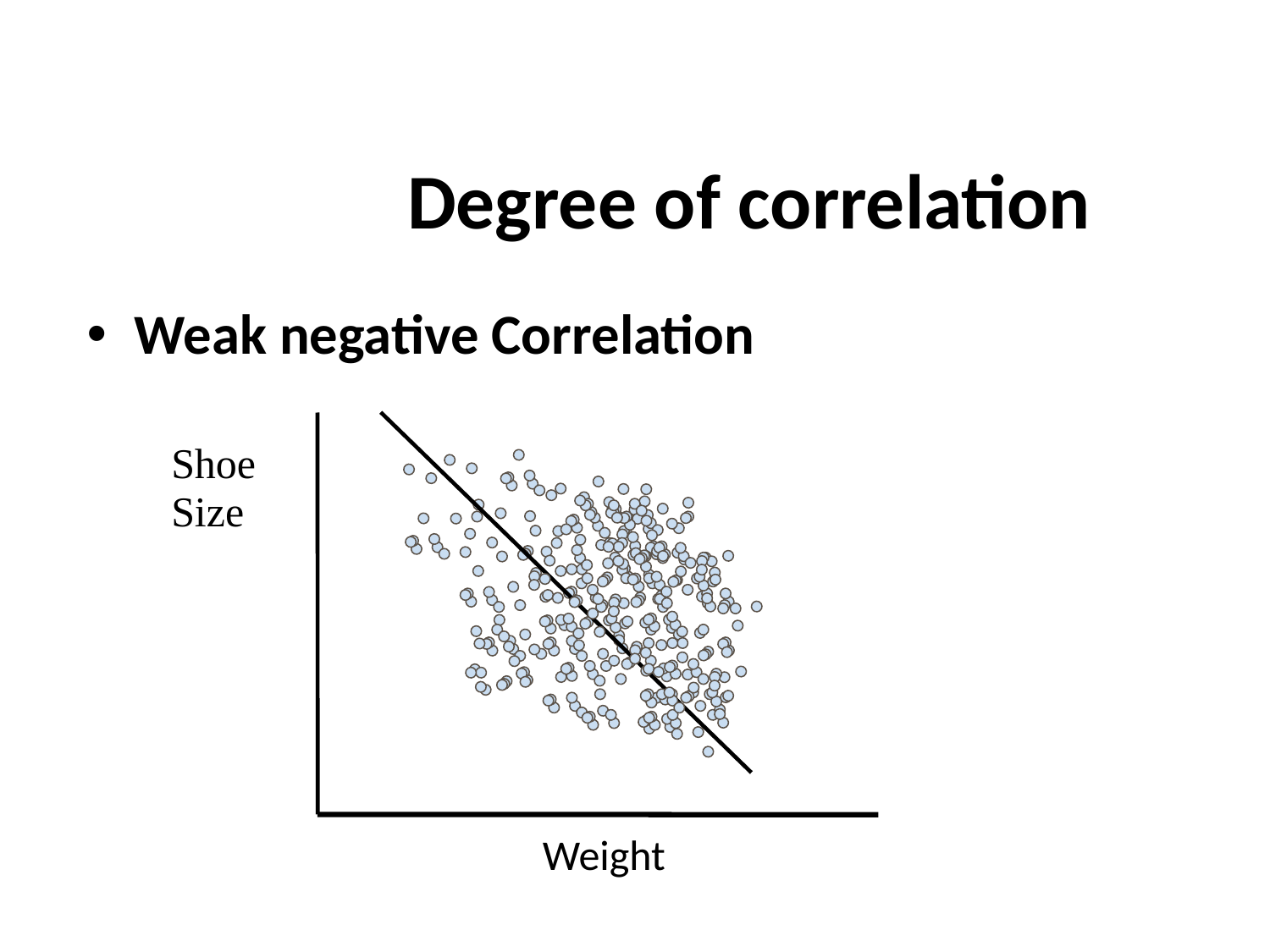

# Degree of correlation
Weak negative Correlation

Shoe Size

Weight